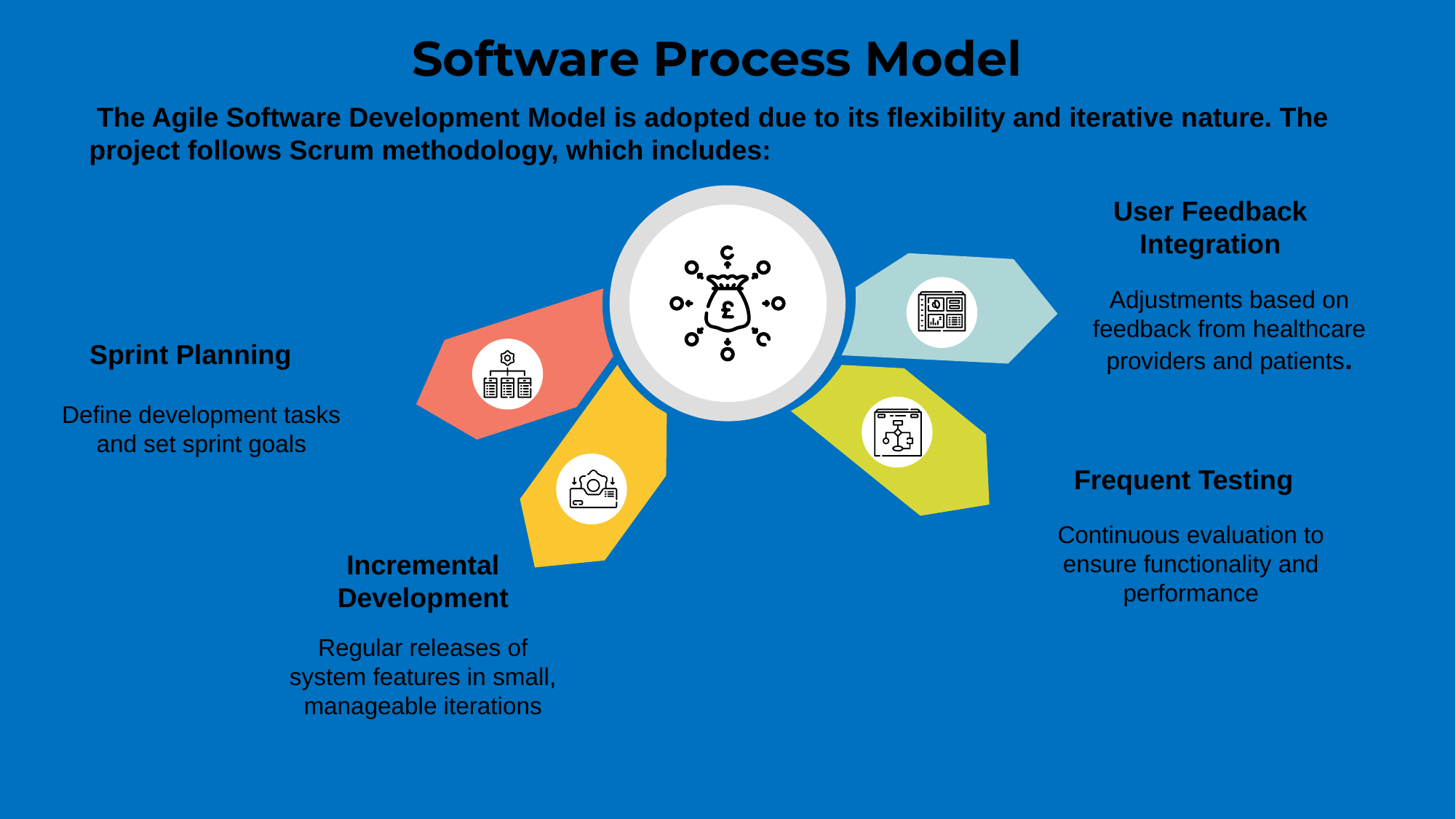

# Software Process Model
 The Agile Software Development Model is adopted due to its flexibility and iterative nature. The project follows Scrum methodology, which includes:

User Feedback Integration

Adjustments based on feedback from healthcare providers and patients.

Sprint Planning

Define development tasks and set sprint goals

Frequent Testing

Continuous evaluation to ensure functionality and performance
Incremental Development
Regular releases of system features in small, manageable iterations